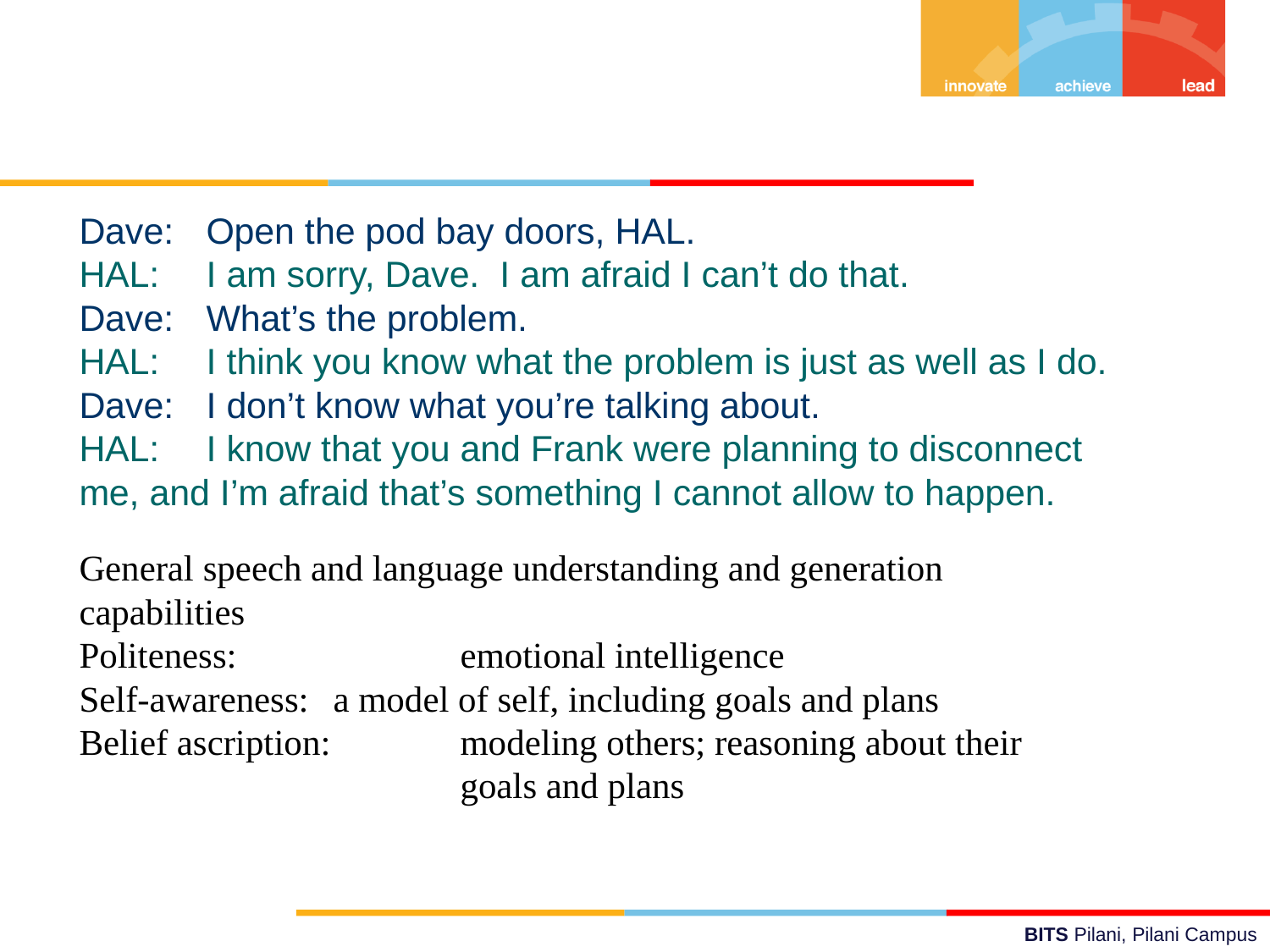

Dave:	Open the pod bay doors, HAL.
HAL:	I am sorry, Dave.  I am afraid I can’t do that.
Dave:	What’s the problem.
HAL:	I think you know what the problem is just as well as I do.
Dave:	I don’t know what you’re talking about.
HAL:	I know that you and Frank were planning to disconnect
me, and I’m afraid that’s something I cannot allow to happen.
General speech and language understanding and generation capabilities
Politeness:		emotional intelligence
Self-awareness:	a model of self, including goals and plans
Belief ascription: 	modeling others; reasoning about their
			goals and plans